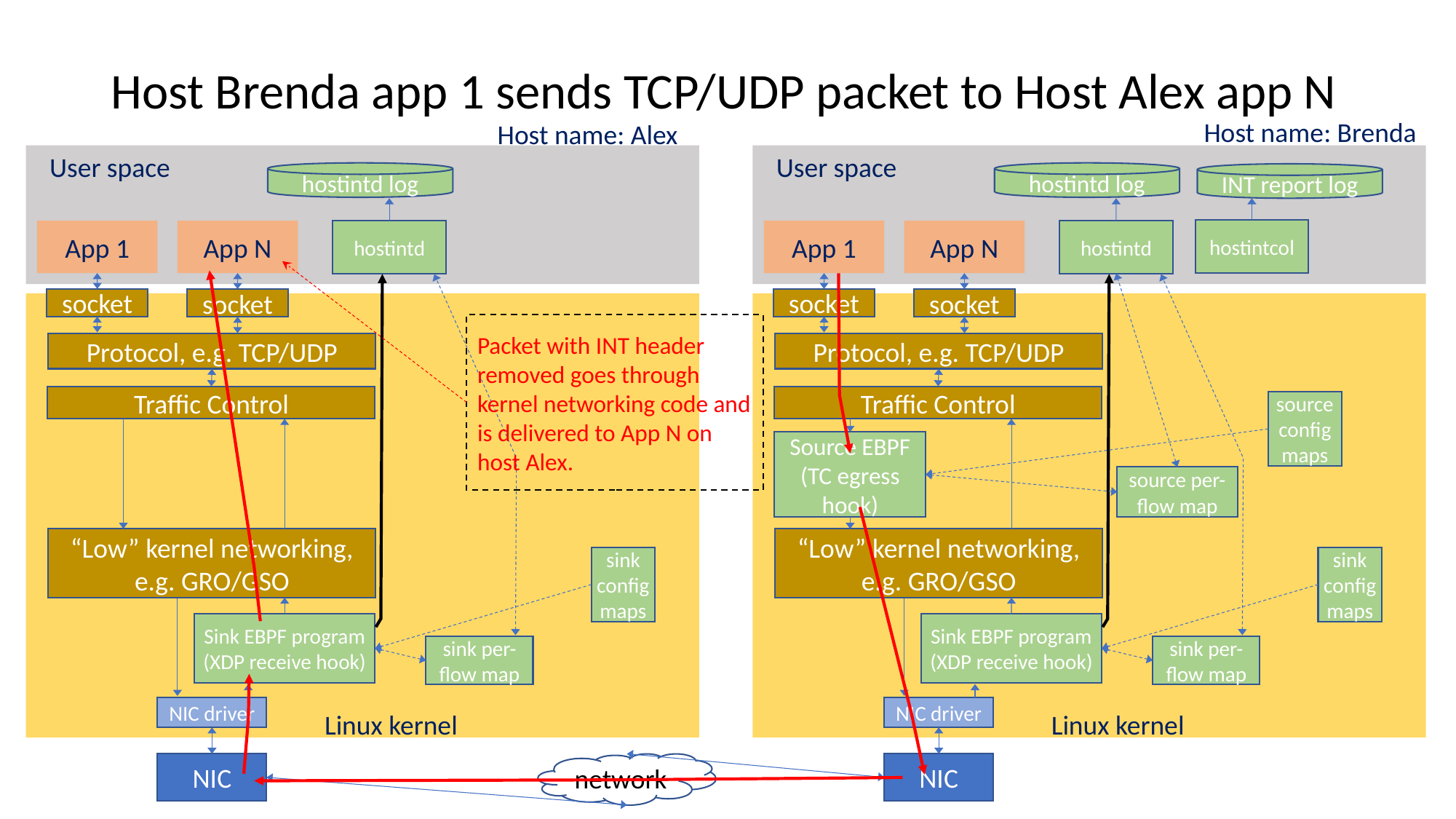

# Host Brenda app 1 sends TCP/UDP packet to Host Alex app N
Host name: Brenda
Host name: Alex

User space
User space
hostintd log
hostintd log
INT report log
hostintcol
hostintd
hostintd
App 1
App N
App 1
App N

socket
socket
socket
socket

Packet with INT header removed goes through kernel networking code and is delivered to App N on host Alex.
Protocol, e.g. TCP/UDP
Protocol, e.g. TCP/UDP
Traffic Control
Traffic Control
source config maps
Source EBPF
(TC egress hook)
source per-flow map

“Low” kernel networking, e.g. GRO/GSO
“Low” kernel networking, e.g. GRO/GSO
sink config maps
sink config maps
Sink EBPF program
(XDP receive hook)
Sink EBPF program
(XDP receive hook)
sink per-flow map
sink per-flow map

NIC driver
NIC driver
Linux kernel
Linux kernel
NIC
network
NIC